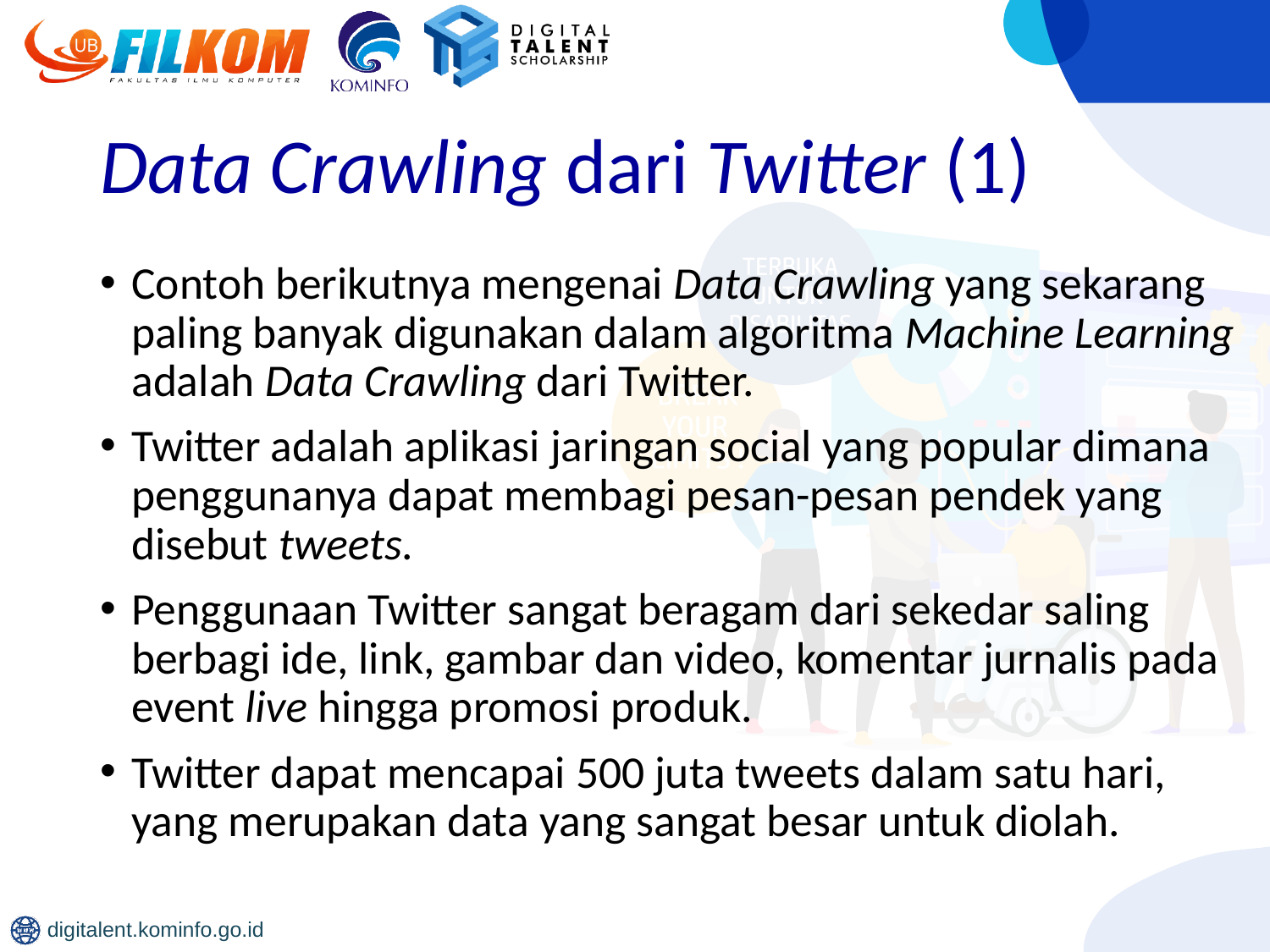

# Data Crawling dari Twitter (1)
Contoh berikutnya mengenai Data Crawling yang sekarang paling banyak digunakan dalam algoritma Machine Learning adalah Data Crawling dari Twitter.
Twitter adalah aplikasi jaringan social yang popular dimana penggunanya dapat membagi pesan-pesan pendek yang disebut tweets.
Penggunaan Twitter sangat beragam dari sekedar saling berbagi ide, link, gambar dan video, komentar jurnalis pada event live hingga promosi produk.
Twitter dapat mencapai 500 juta tweets dalam satu hari, yang merupakan data yang sangat besar untuk diolah.